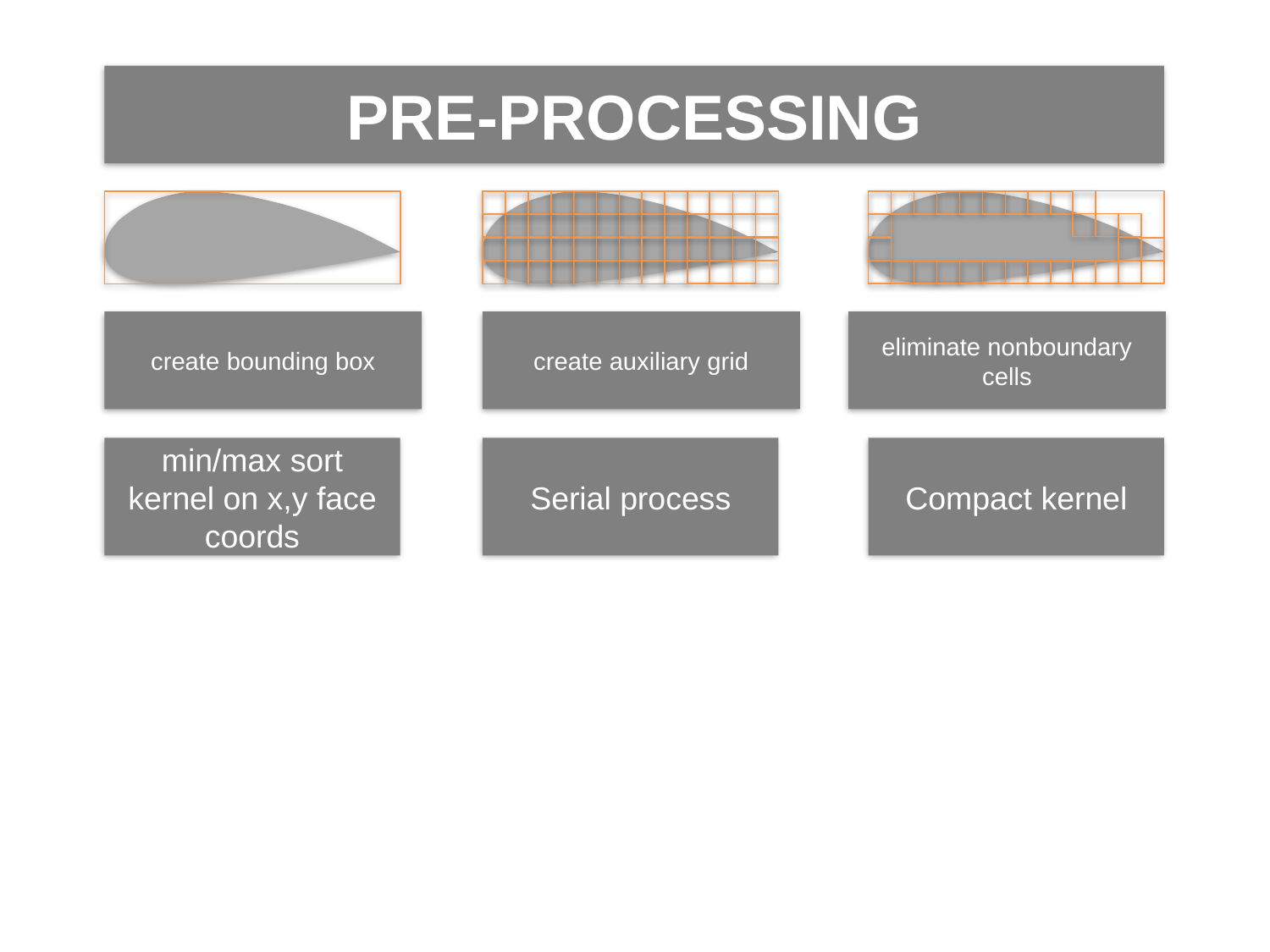

PRE-PROCESSING

create bounding box
create auxiliary grid
eliminate nonboundary cells
min/max sort kernel on x,y face coords
Serial process
Compact kernel